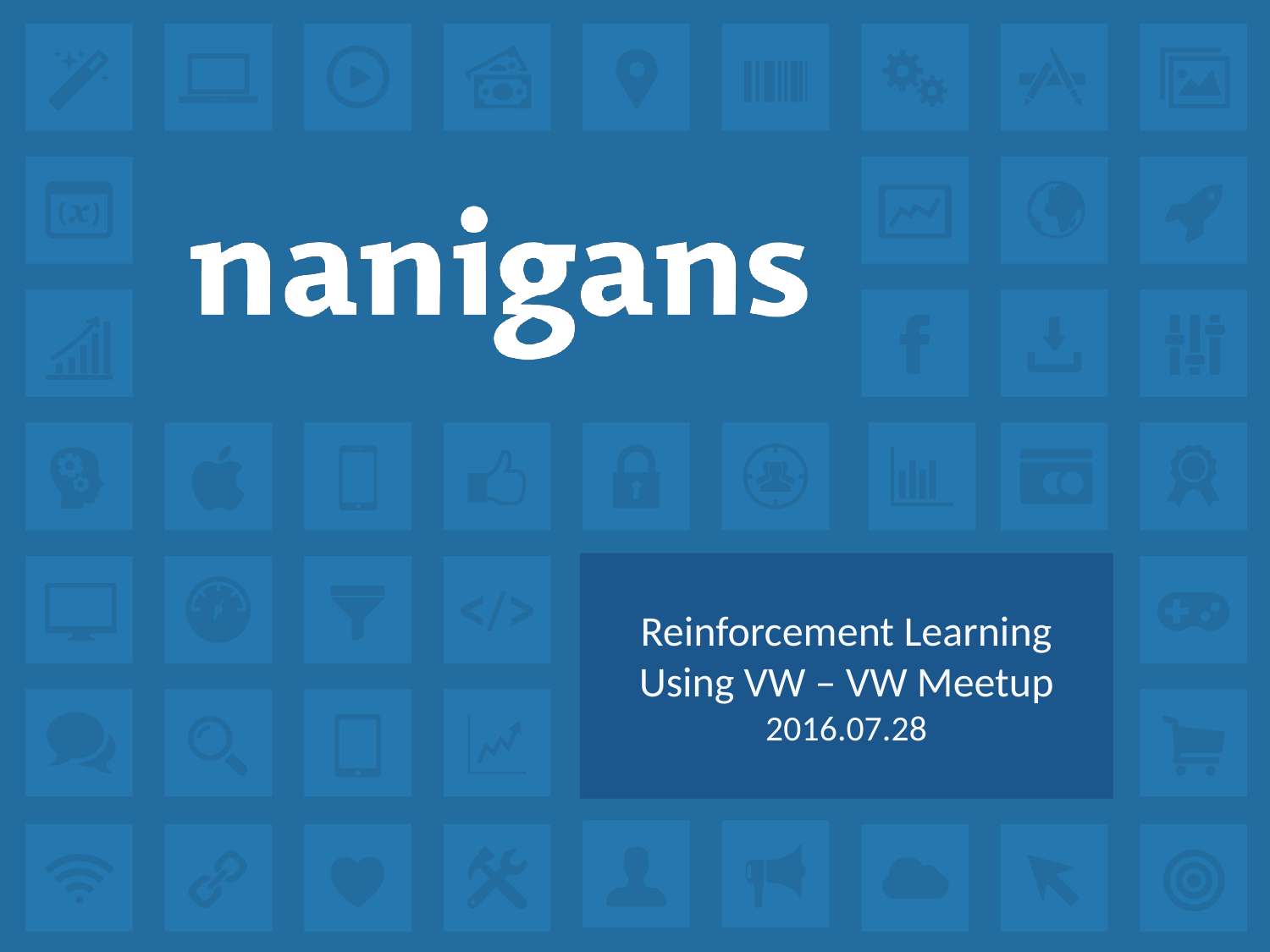

# Reinforcement Learning Using VW – VW Meetup 2016.07.28